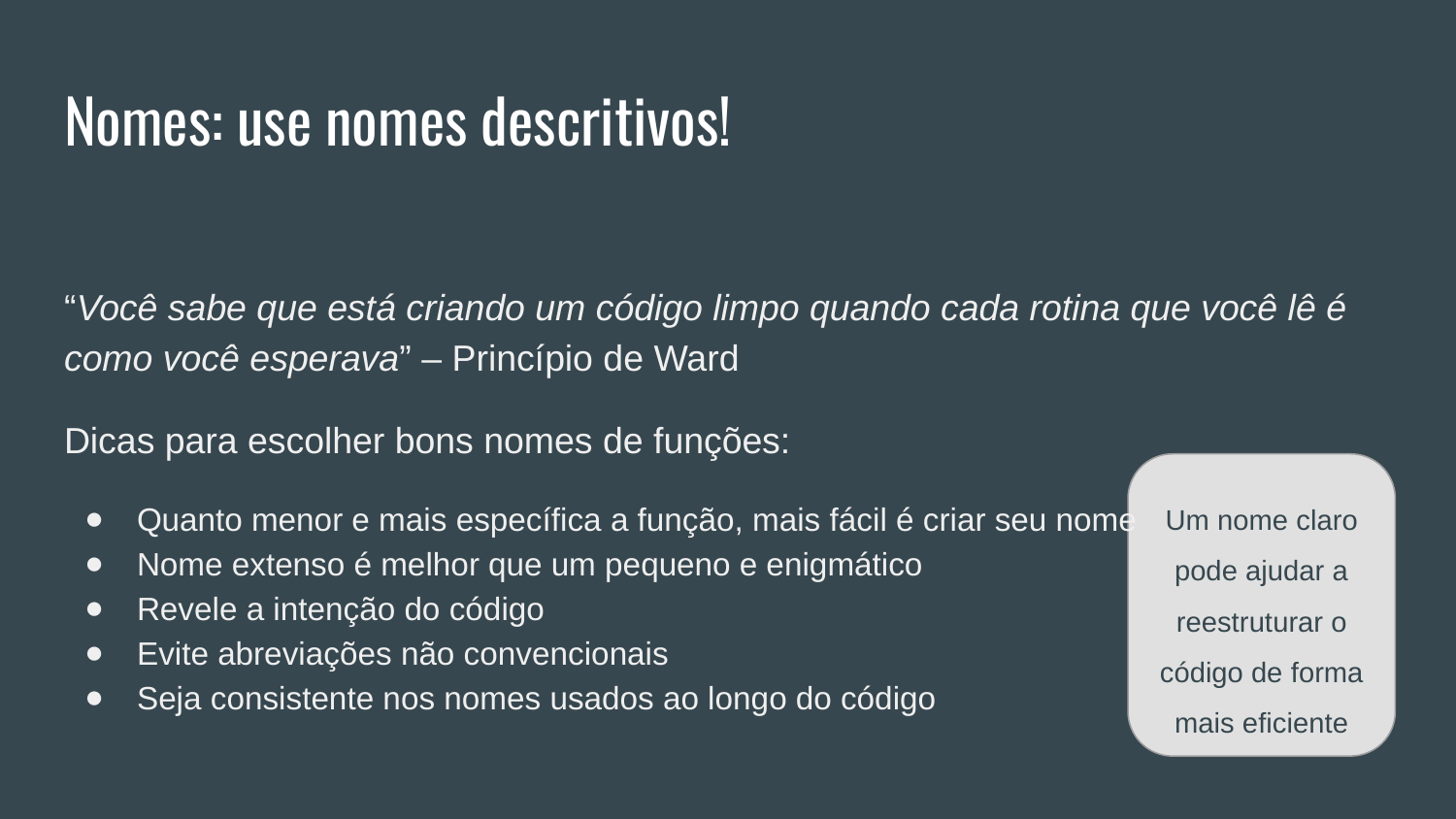

# Nomes: use nomes descritivos!
“Você sabe que está criando um código limpo quando cada rotina que você lê é como você esperava” – Princípio de Ward
Dicas para escolher bons nomes de funções:
Quanto menor e mais específica a função, mais fácil é criar seu nome
Nome extenso é melhor que um pequeno e enigmático
Revele a intenção do código
Evite abreviações não convencionais
Seja consistente nos nomes usados ao longo do código

Um nome claro pode ajudar a reestruturar o código de forma mais eficiente